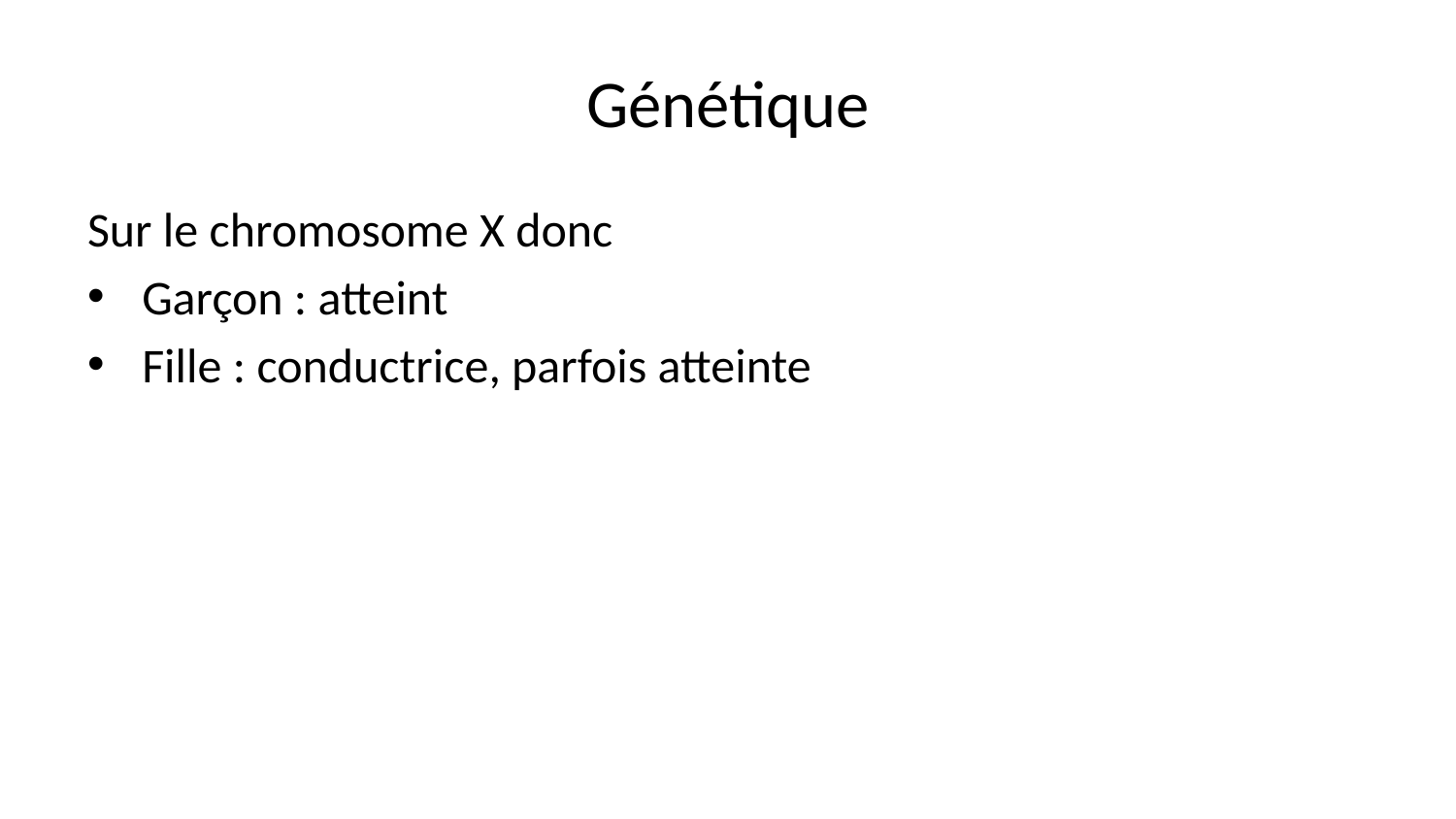

# Génétique
Sur le chromosome X donc
Garçon : atteint
Fille : conductrice, parfois atteinte